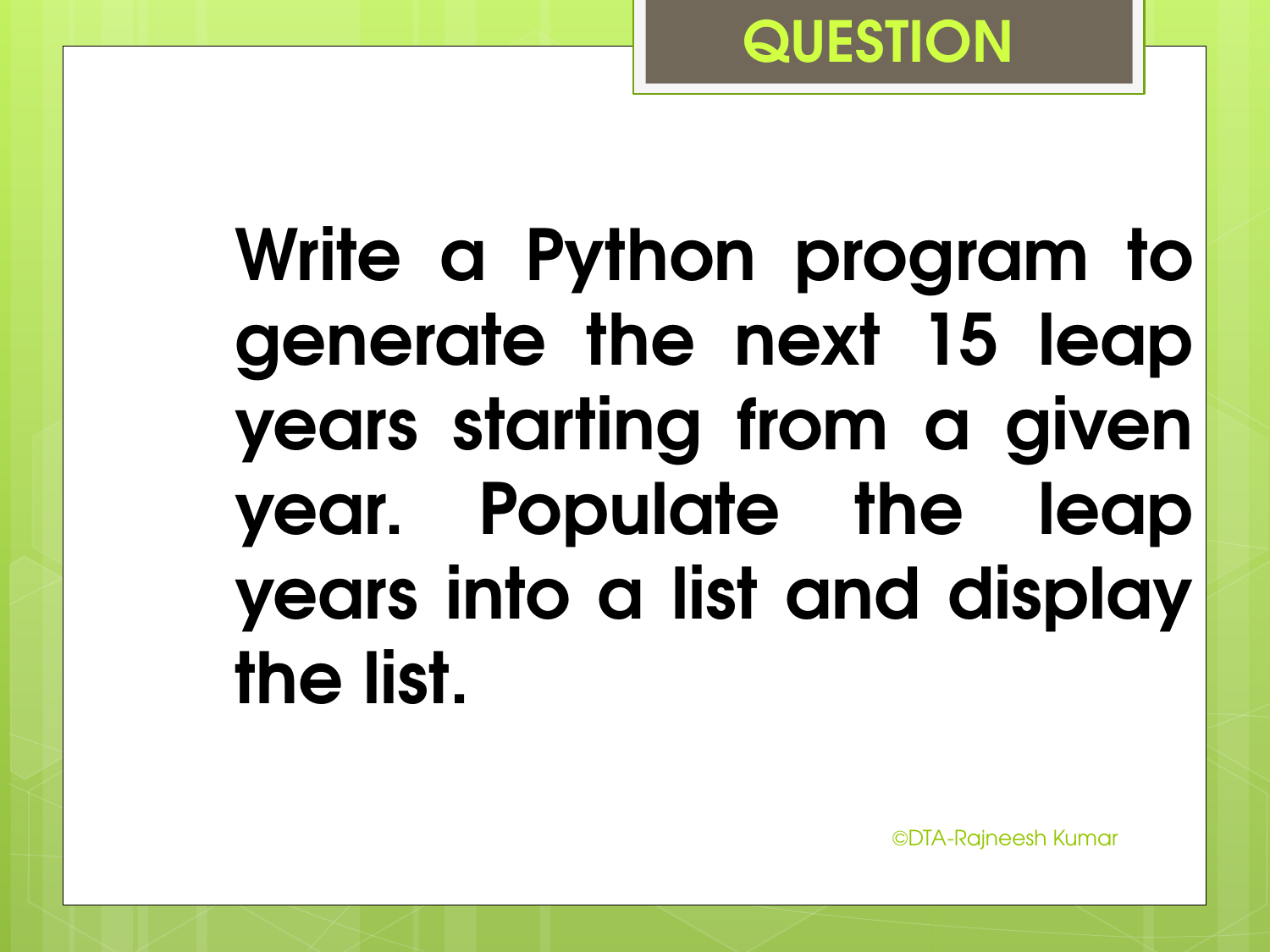

QUESTION
Write a Python program to generate the next 15 leap years starting from a given year. Populate the leap years into a list and display the list.
©DTA-Rajneesh Kumar